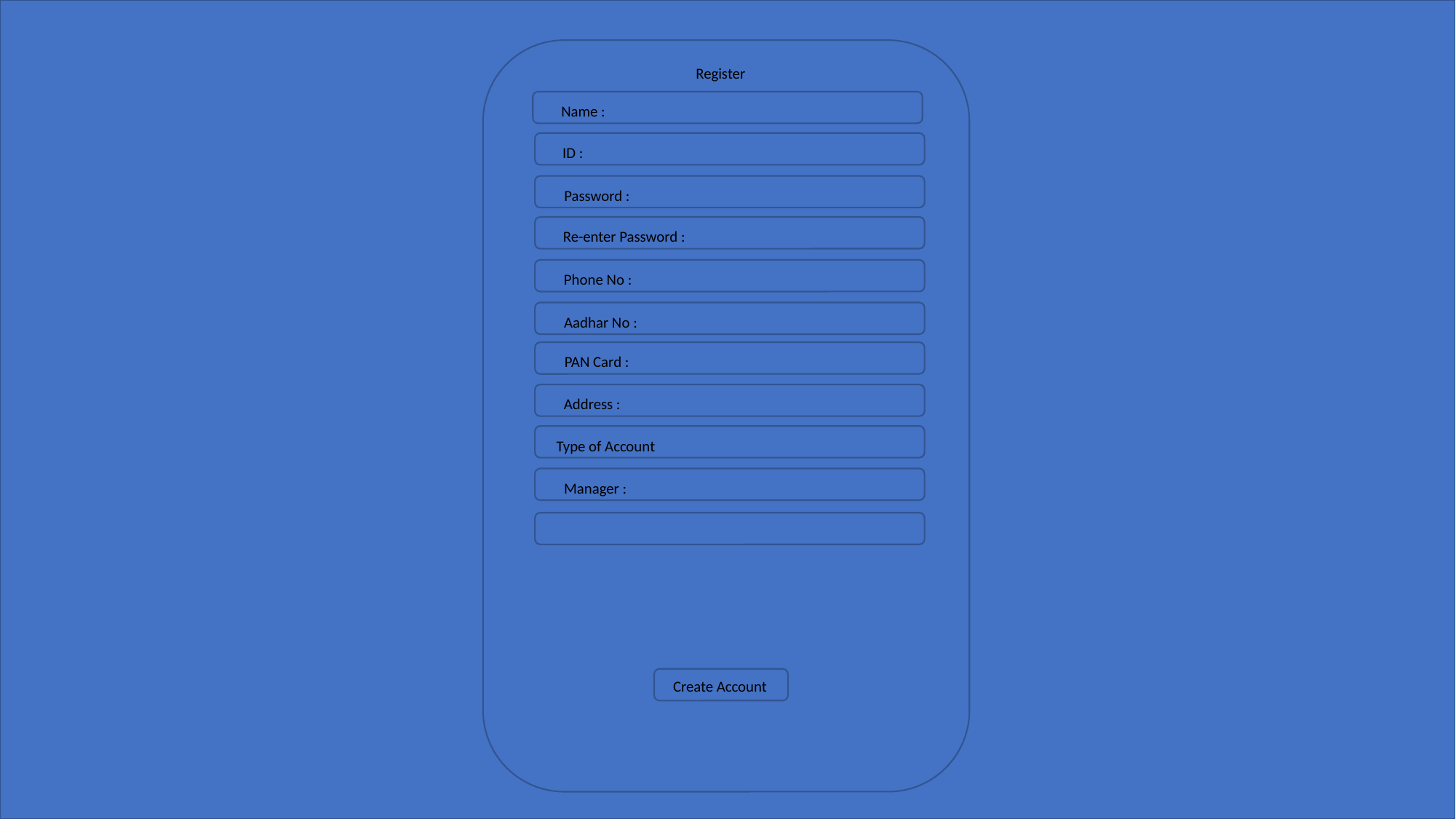

Register

Name :

ID :

Password :

Re-enter Password :

Phone No :

Aadhar No :

PAN Card :

Address :

Type of Account

Manager :

Create Account